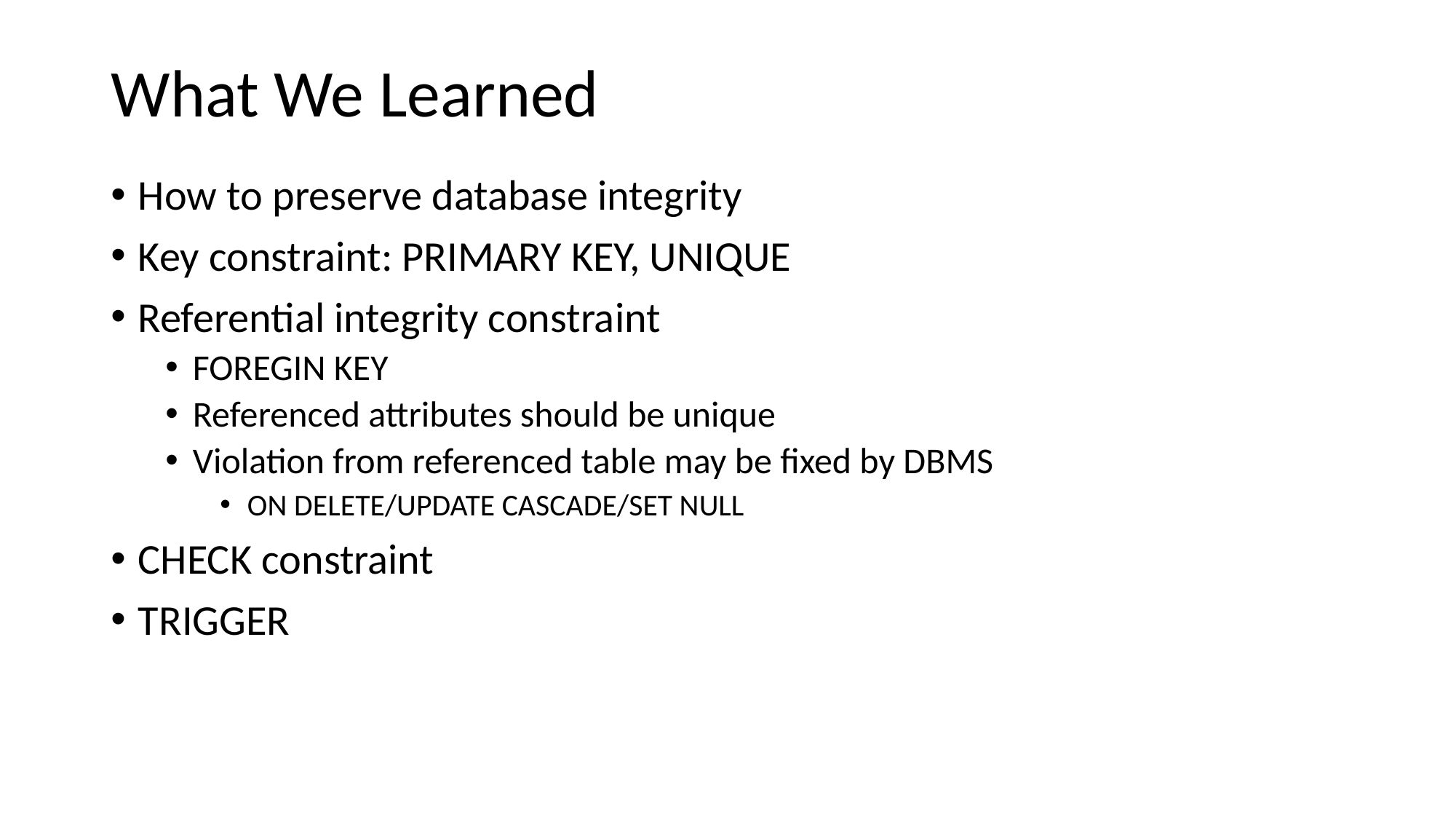

# What We Learned
How to preserve database integrity
Key constraint: PRIMARY KEY, UNIQUE
Referential integrity constraint
FOREGIN KEY
Referenced attributes should be unique
Violation from referenced table may be fixed by DBMS
ON DELETE/UPDATE CASCADE/SET NULL
CHECK constraint
TRIGGER